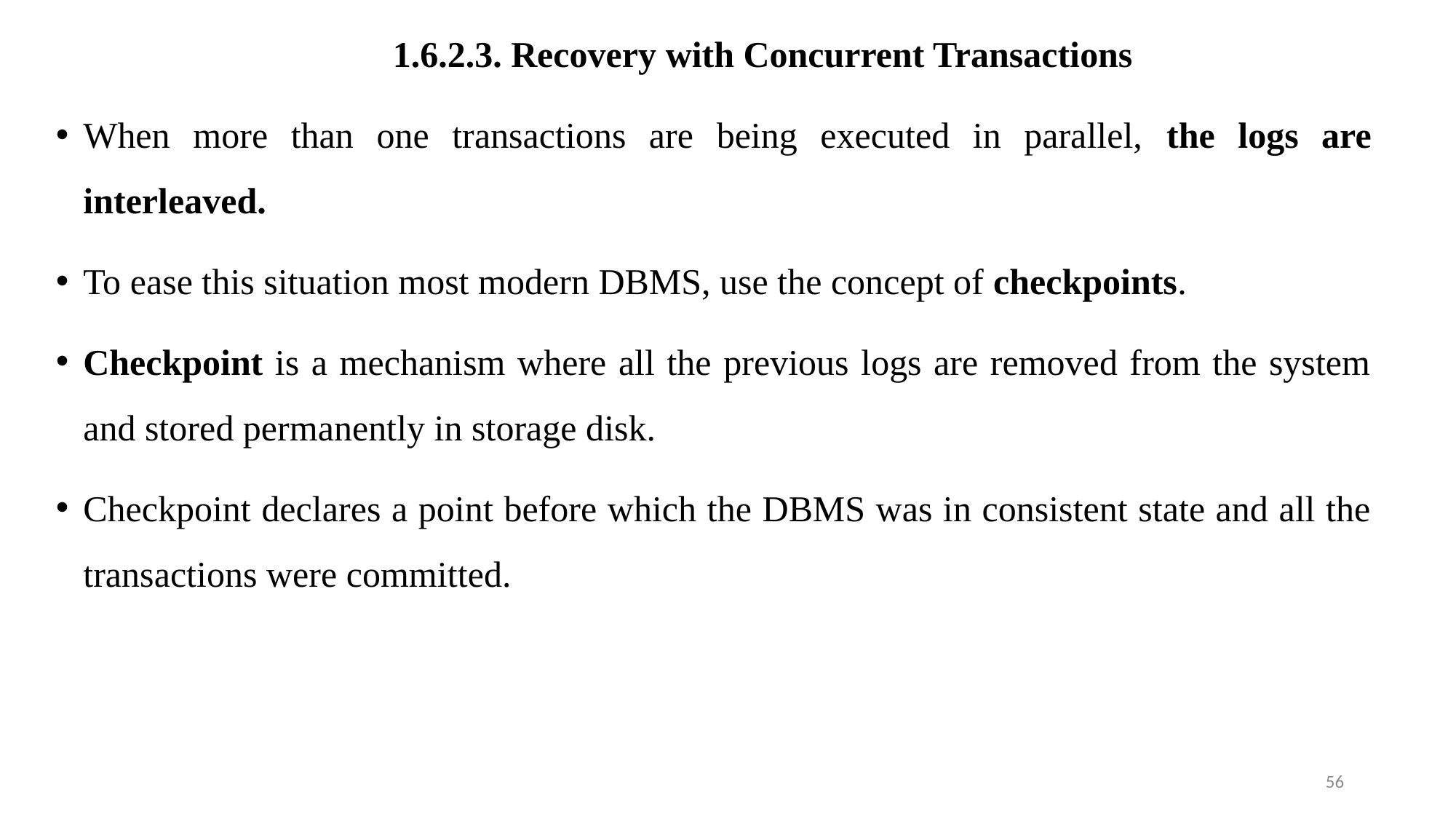

1.6.2.3. Recovery with Concurrent Transactions
When more than one transactions are being executed in parallel, the logs are interleaved.
To ease this situation most modern DBMS, use the concept of checkpoints.
Checkpoint is a mechanism where all the previous logs are removed from the system and stored permanently in storage disk.
Checkpoint declares a point before which the DBMS was in consistent state and all the transactions were committed.
56